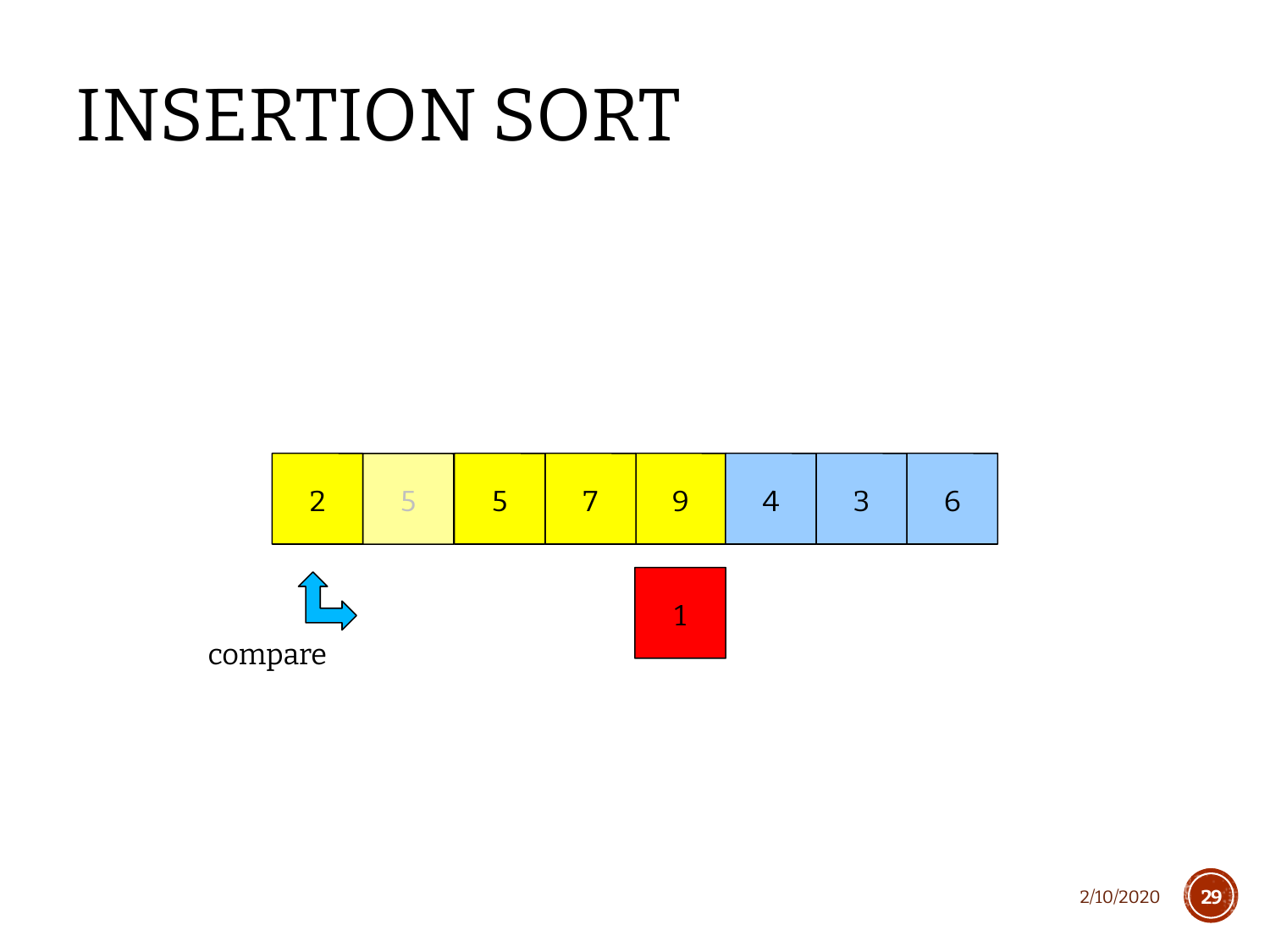

# Insertion Sort
2
5
7
9
4
3
6
5
1

compare
2/10/2020
29